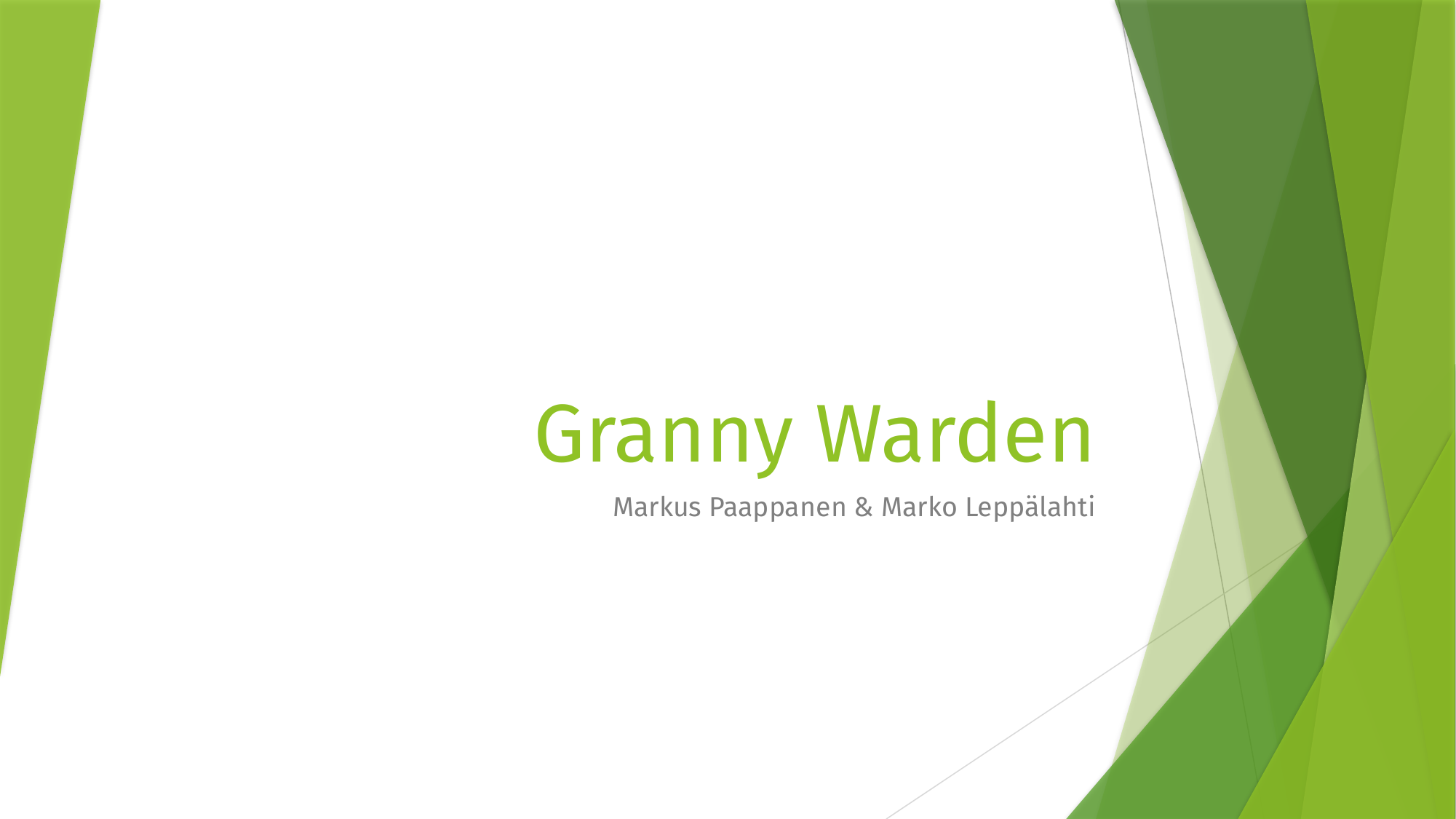

# Granny Warden
Markus Paappanen & Marko Leppälahti